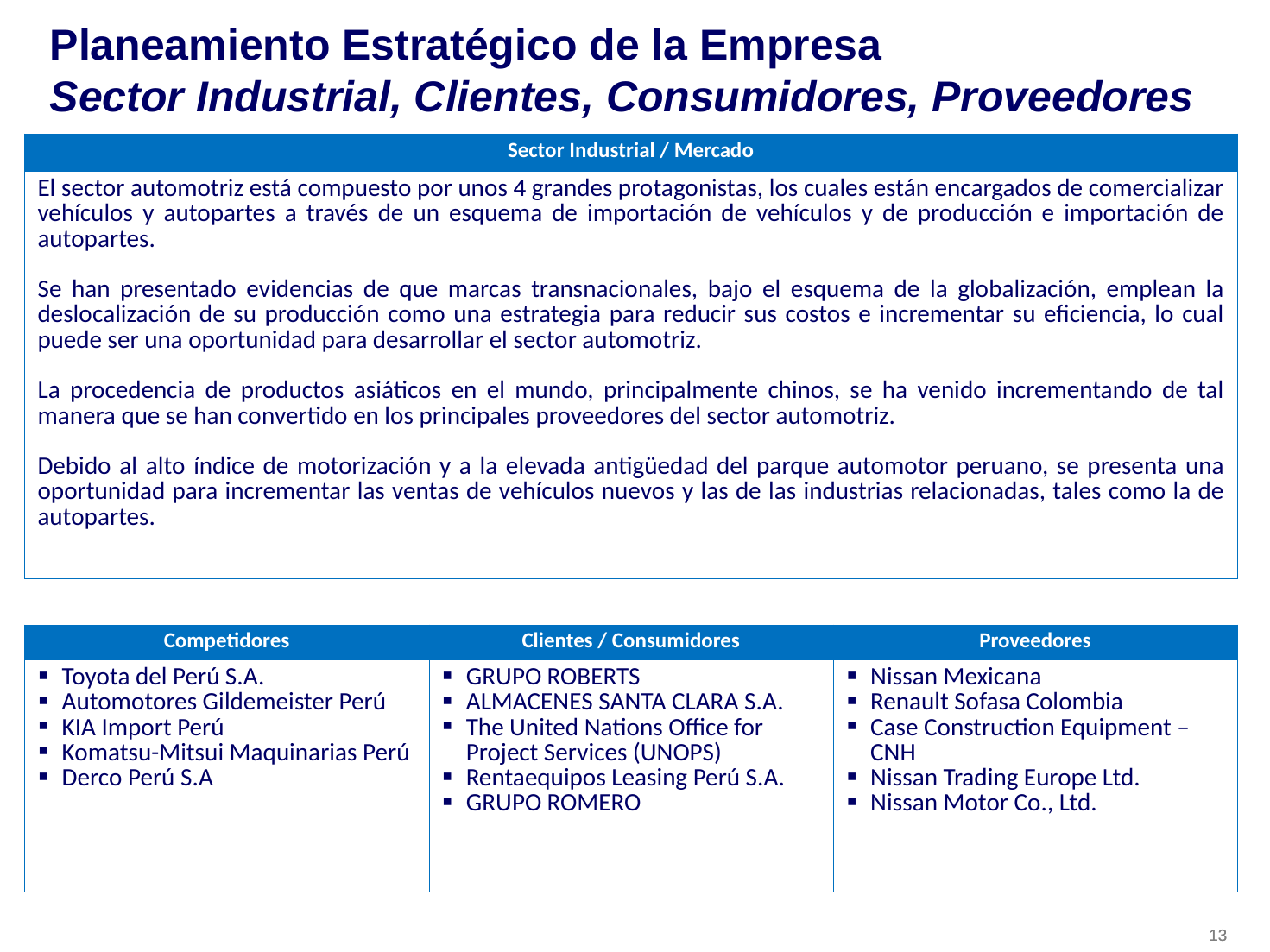

# Planeamiento Estratégico de la Empresa Sector Industrial, Clientes, Consumidores, Proveedores
| Sector Industrial / Mercado |
| --- |
| El sector automotriz está compuesto por unos 4 grandes protagonistas, los cuales están encargados de comercializar vehículos y autopartes a través de un esquema de importación de vehículos y de producción e importación de autopartes. Se han presentado evidencias de que marcas transnacionales, bajo el esquema de la globalización, emplean la deslocalización de su producción como una estrategia para reducir sus costos e incrementar su eficiencia, lo cual puede ser una oportunidad para desarrollar el sector automotriz. La procedencia de productos asiáticos en el mundo, principalmente chinos, se ha venido incrementando de tal manera que se han convertido en los principales proveedores del sector automotriz. Debido al alto índice de motorización y a la elevada antigüedad del parque automotor peruano, se presenta una oportunidad para incrementar las ventas de vehículos nuevos y las de las industrias relacionadas, tales como la de autopartes. |
| Competidores | Clientes / Consumidores | Proveedores |
| --- | --- | --- |
| Toyota del Perú S.A. Automotores Gildemeister Perú KIA Import Perú Komatsu-Mitsui Maquinarias Perú Derco Perú S.A | GRUPO ROBERTS ALMACENES SANTA CLARA S.A. The United Nations Office for Project Services (UNOPS) Rentaequipos Leasing Perú S.A. GRUPO ROMERO | Nissan Mexicana Renault Sofasa Colombia Case Construction Equipment – CNH Nissan Trading Europe Ltd. Nissan Motor Co., Ltd. |